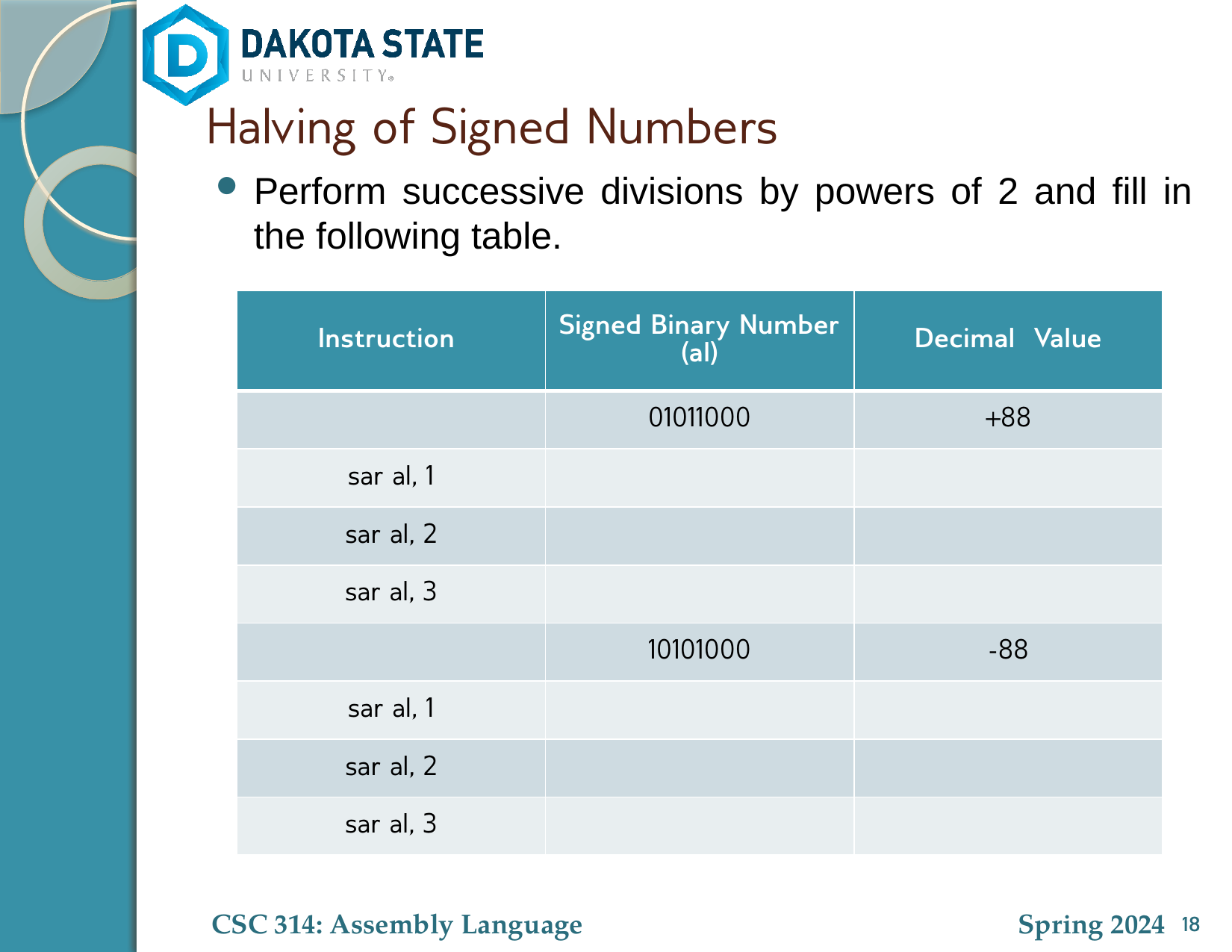

# Halving of Signed Numbers
Perform successive divisions by powers of 2 and fill in the following table.

| Instruction | Signed Binary Number (al) | Decimal Value |
| --- | --- | --- |
|  | 01011000 | +88 |
| sar al, 1 |  |  |
| sar al, 2 |  |  |
| sar al, 3 |  |  |
|  | 10101000 | -88 |
| sar al, 1 |  |  |
| sar al, 2 |  |  |
| sar al, 3 |  |  |